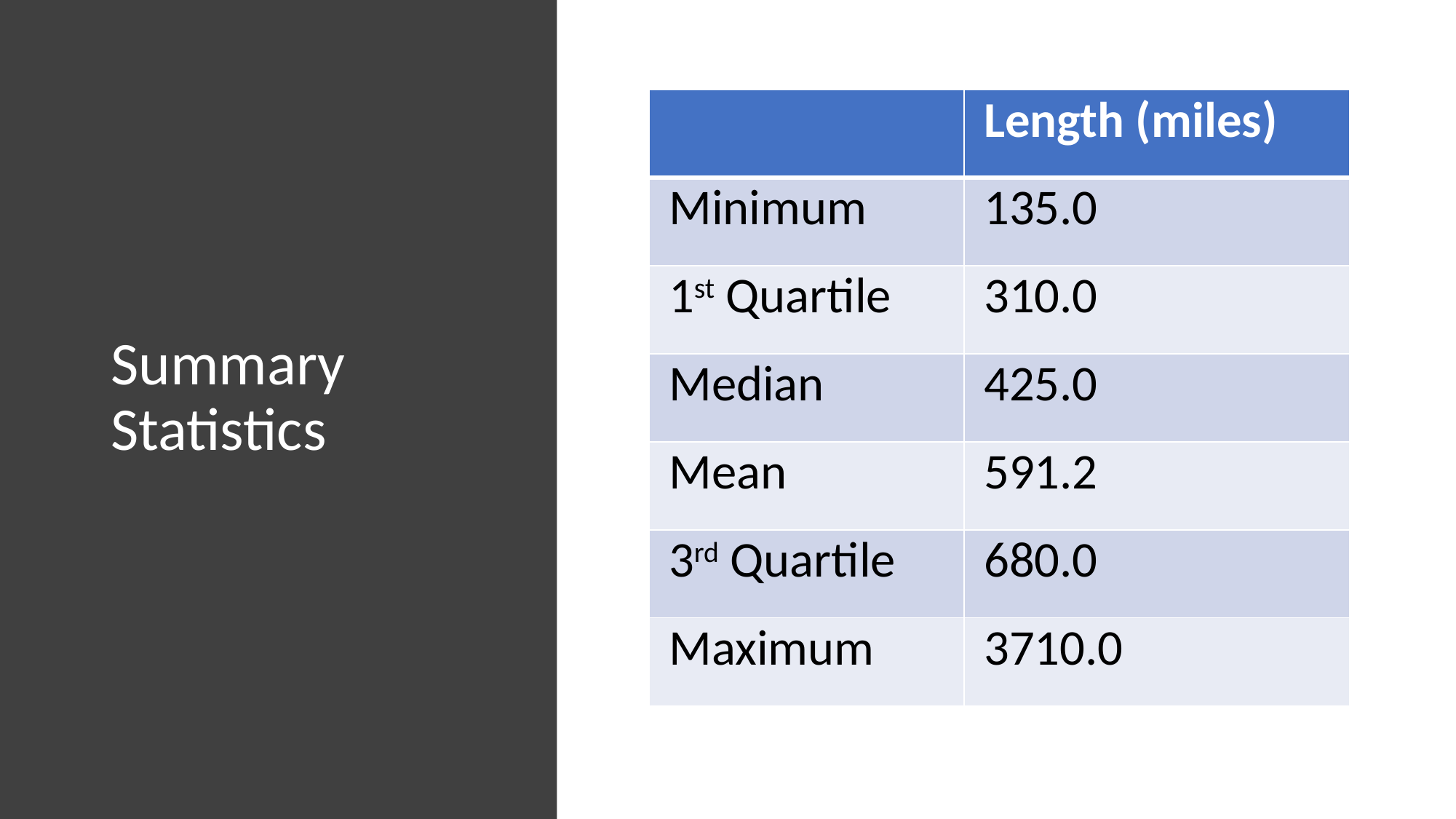

# Summary Statistics
|  | Length (miles) |
| --- | --- |
| Minimum | 135.0 |
| 1st Quartile | 310.0 |
| Median | 425.0 |
| Mean | 591.2 |
| 3rd Quartile | 680.0 |
| Maximum | 3710.0 |